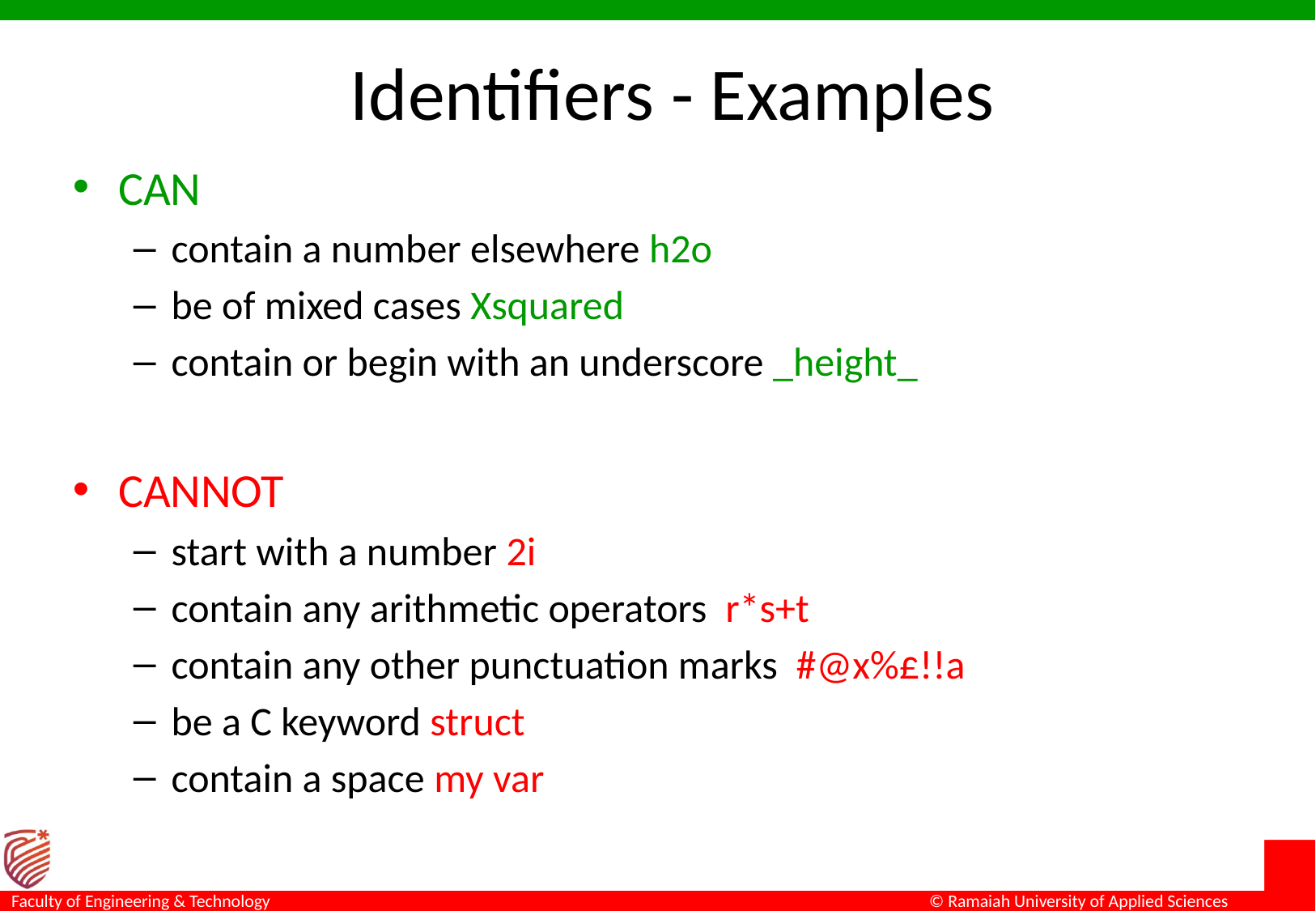

# Identifiers - Examples
CAN
contain a number elsewhere h2o
be of mixed cases Xsquared
contain or begin with an underscore _height_

CANNOT
start with a number 2i
contain any arithmetic operators  r*s+t
contain any other punctuation marks  #@x%£!!a
be a C keyword struct
contain a space my var